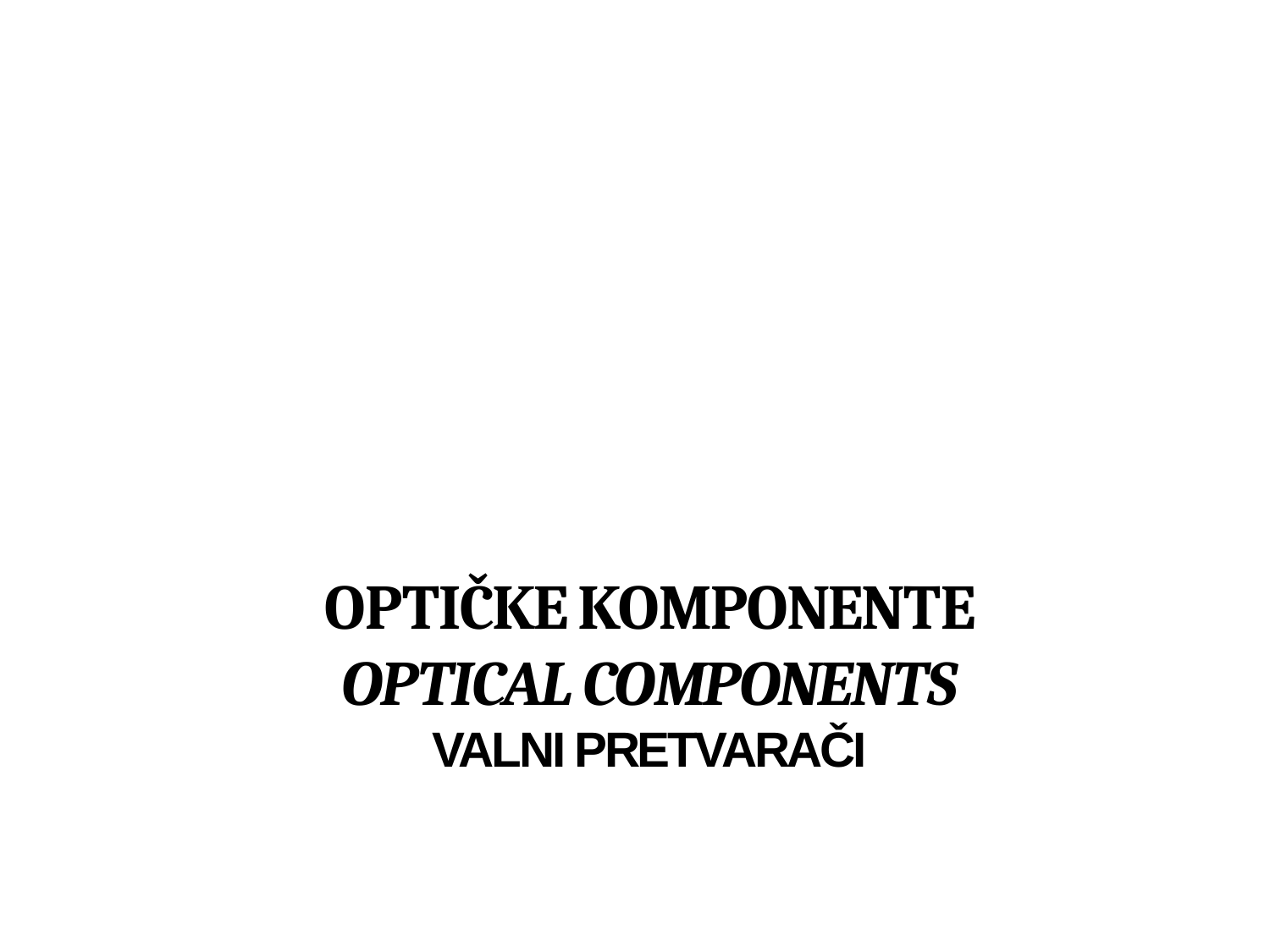

# Optičke komponente Optical components Valni pretvarači